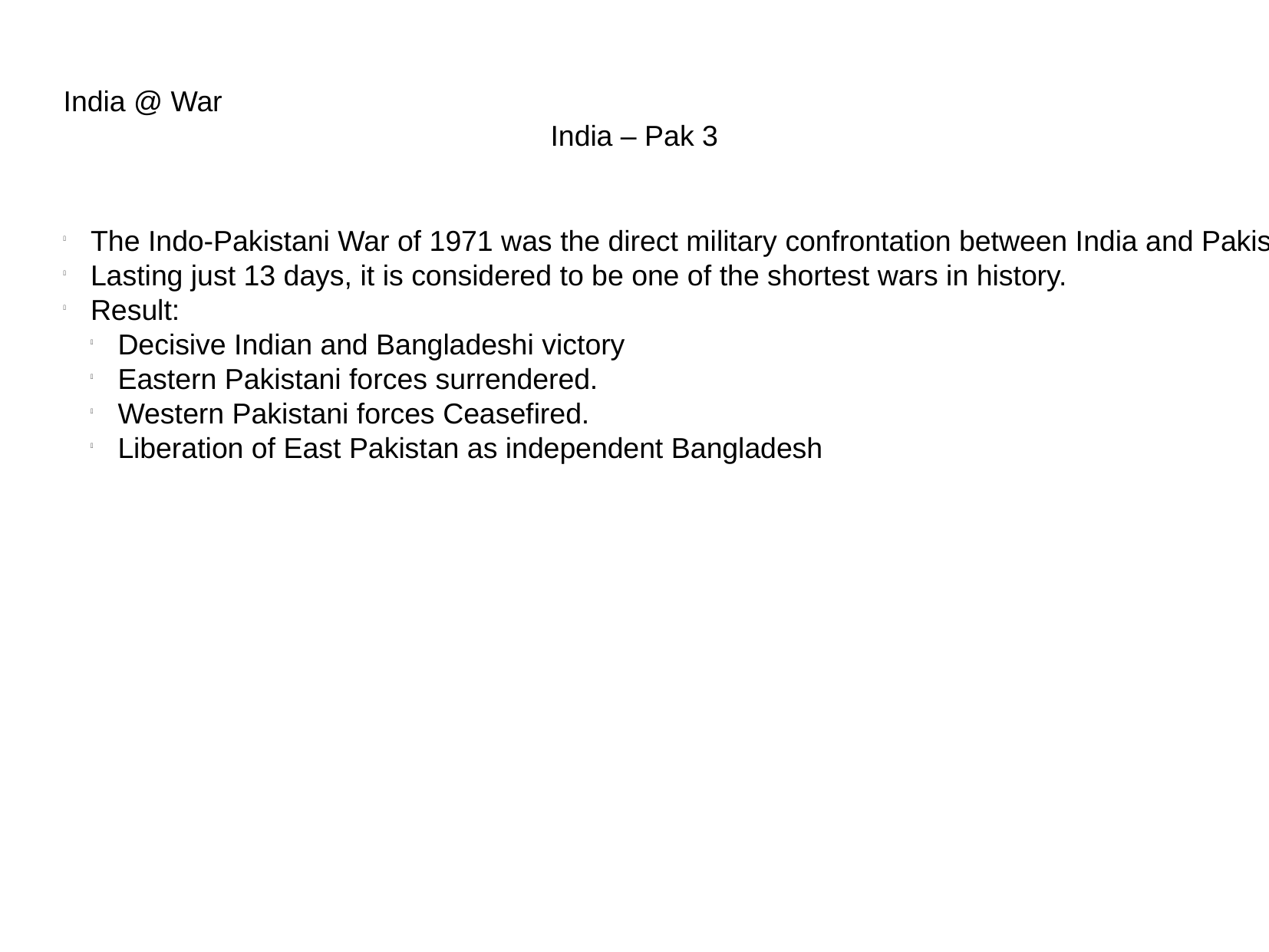

India @ War
India – Pak 3
The Indo-Pakistani War of 1971 was the direct military confrontation between India and Pakistan during the Bangladesh Liberation War in 1971
Lasting just 13 days, it is considered to be one of the shortest wars in history.
Result:
Decisive Indian and Bangladeshi victory
Eastern Pakistani forces surrendered.
Western Pakistani forces Ceasefired.
Liberation of East Pakistan as independent Bangladesh